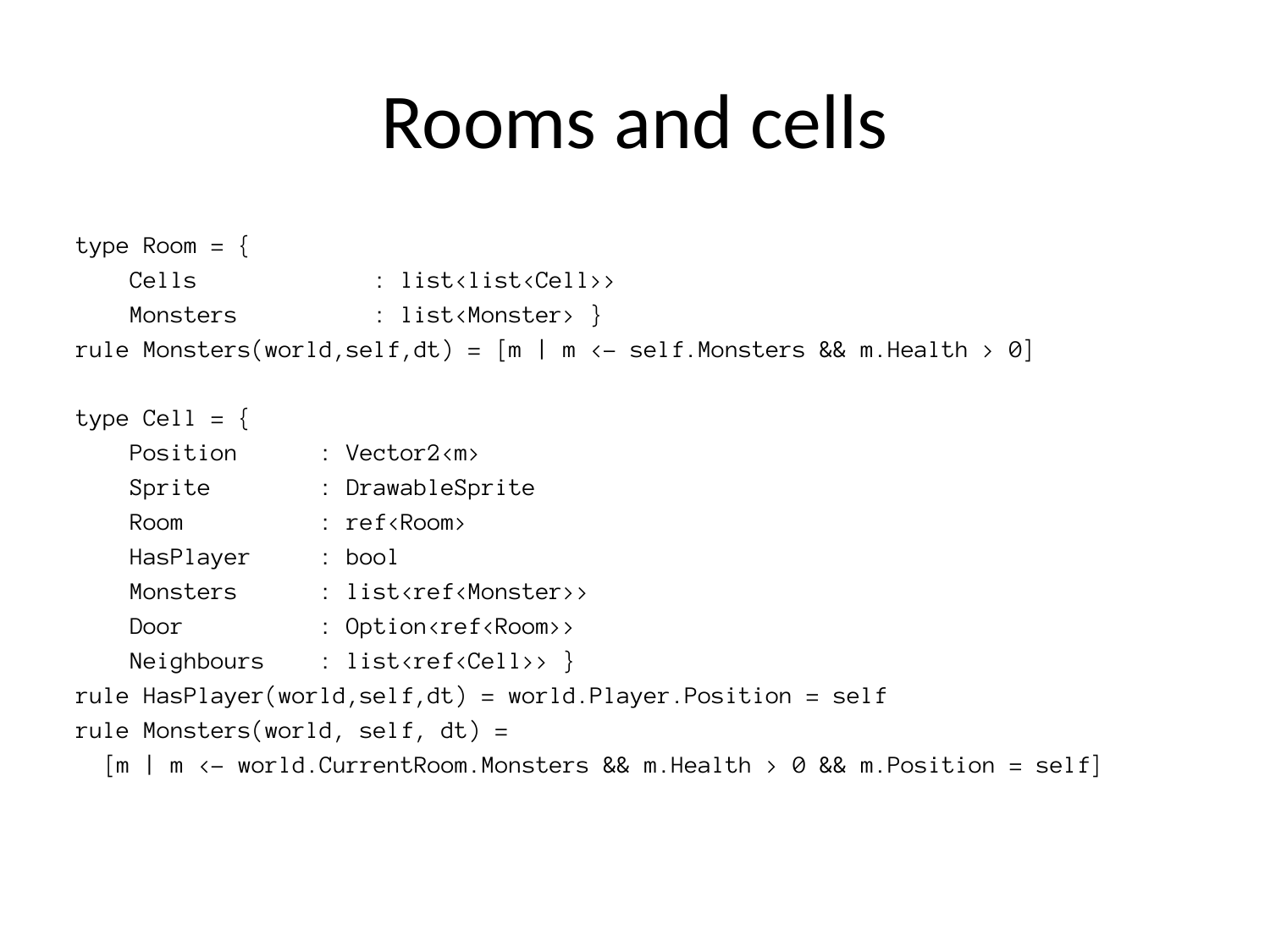

# Rooms and cells
type Room = {
    Cells             : list<list<Cell>>
    Monsters          : list<Monster> }
rule Monsters(world,self,dt) = [m | m <- self.Monsters && m.Health > 0]

type Cell = {
    Position      : Vector2<m>
    Sprite        : DrawableSprite
    Room          : ref<Room>
    HasPlayer     : bool
    Monsters      : list<ref<Monster>>
    Door          : Option<ref<Room>>
    Neighbours    : list<ref<Cell>> }
rule HasPlayer(world,self,dt) = world.Player.Position = self
rule Monsters(world, self, dt) =
  [m | m <- world.CurrentRoom.Monsters && m.Health > 0 && m.Position = self]